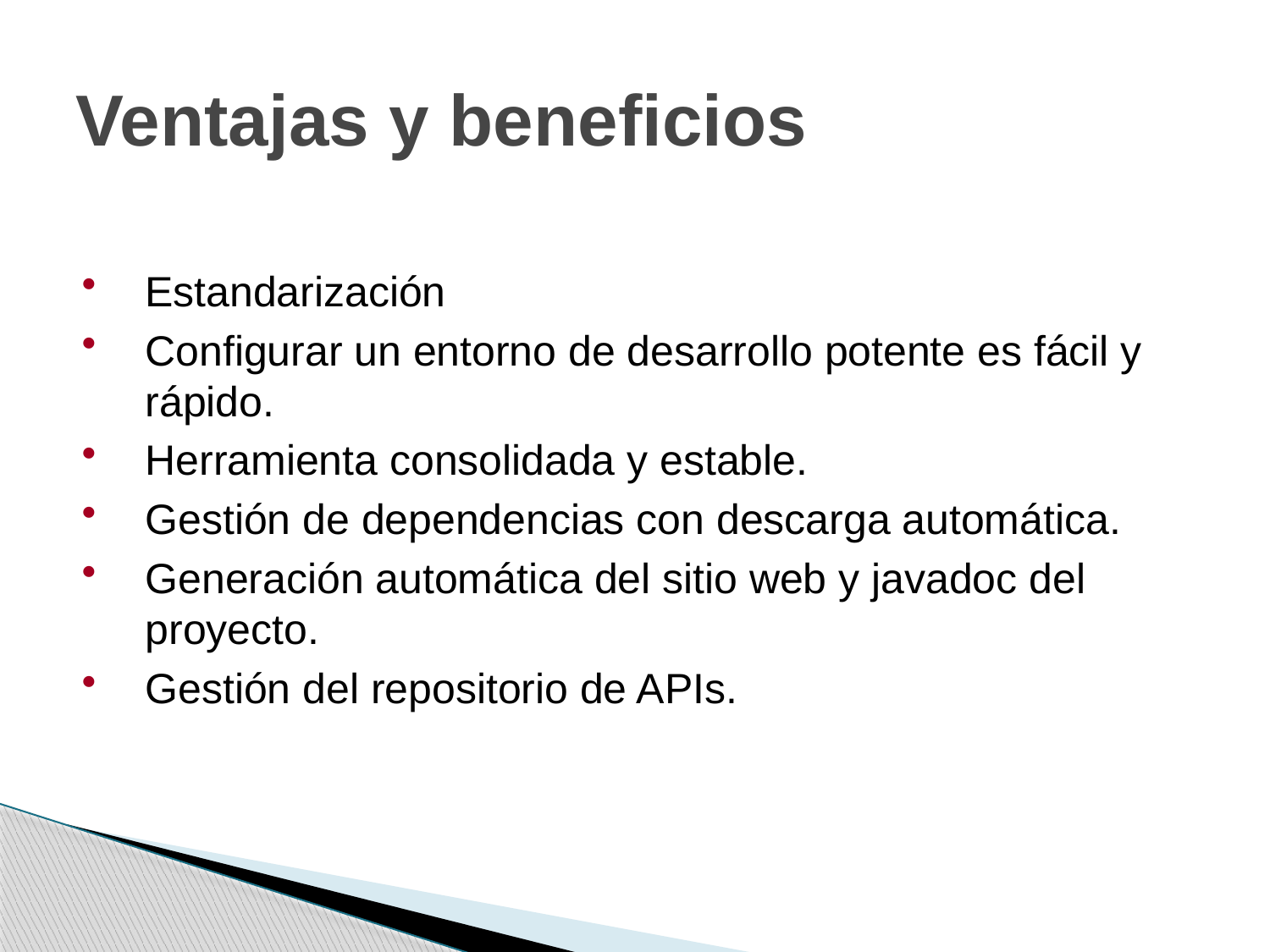

# Ventajas y beneficios
Estandarización
Configurar un entorno de desarrollo potente es fácil y rápido.
Herramienta consolidada y estable.
Gestión de dependencias con descarga automática.
Generación automática del sitio web y javadoc del proyecto.
Gestión del repositorio de APIs.